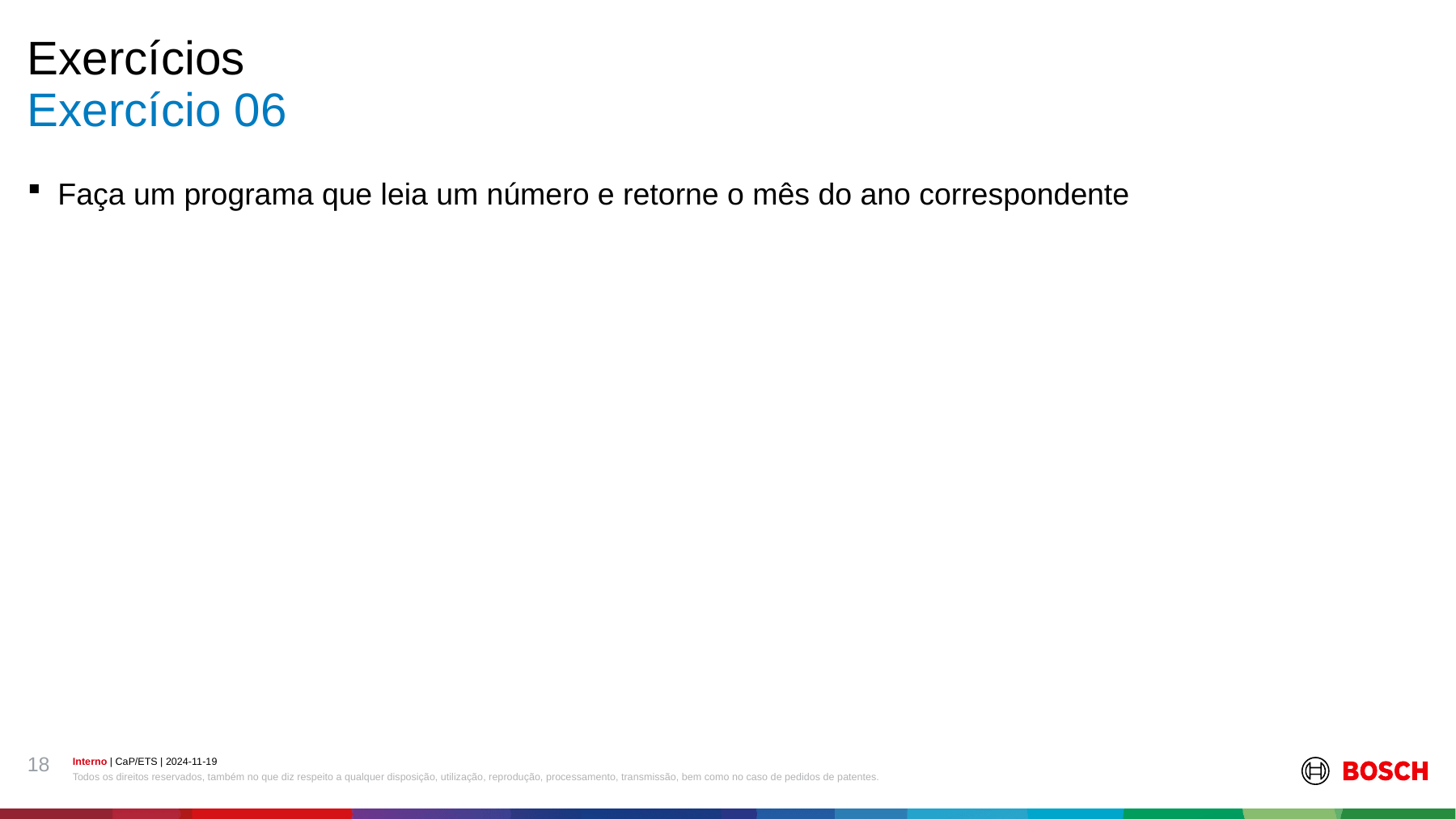

Exercícios
# Exercício 06
Faça um programa que leia um número e retorne o mês do ano correspondente
18